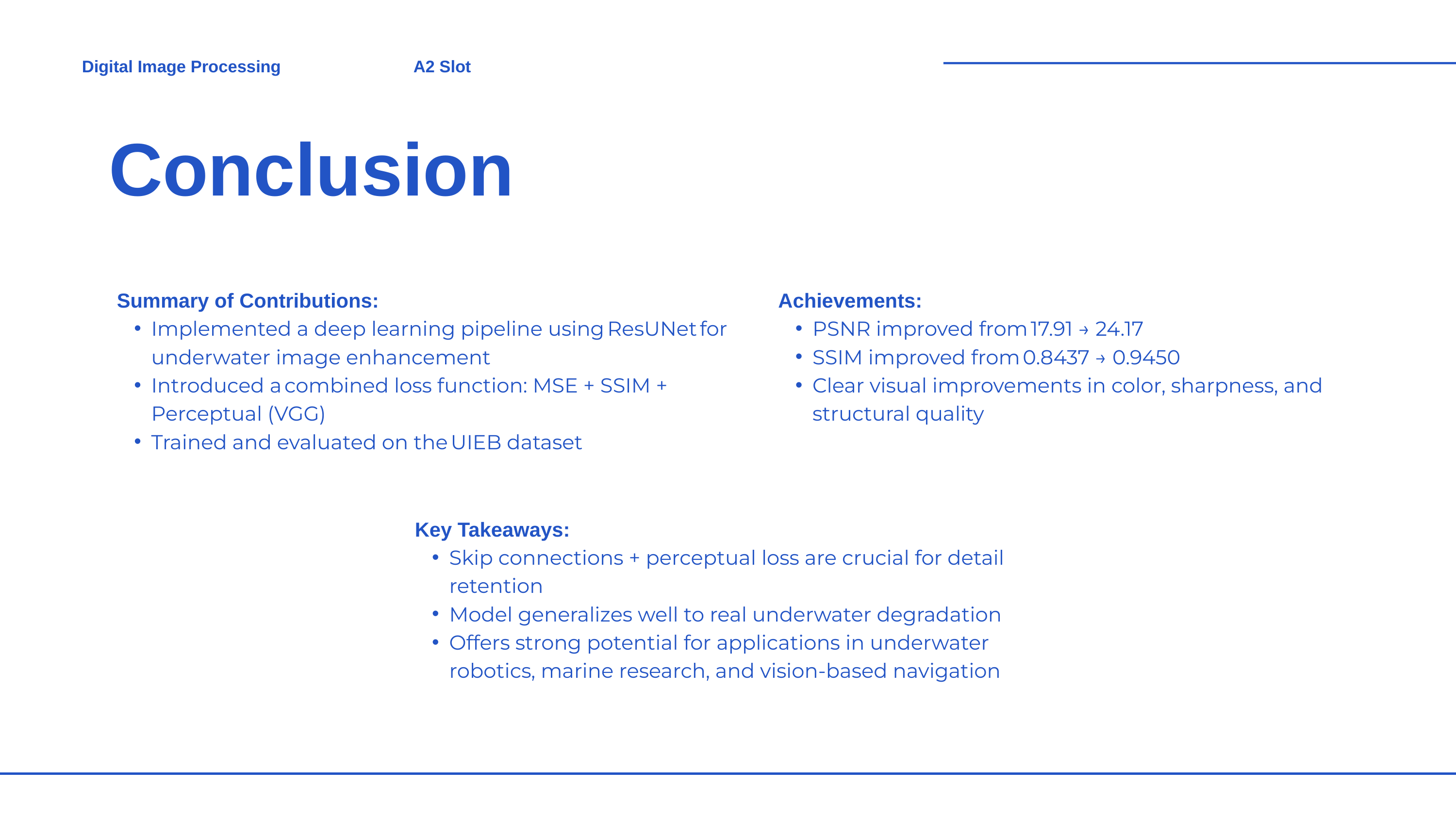

Digital Image Processing
A2 Slot

Conclusion
Summary of Contributions:
Implemented a deep learning pipeline using ResUNet for underwater image enhancement
Introduced a combined loss function: MSE + SSIM + Perceptual (VGG)
Trained and evaluated on the UIEB dataset
Achievements:
PSNR improved from 17.91 → 24.17
SSIM improved from 0.8437 → 0.9450
Clear visual improvements in color, sharpness, and structural quality
Key Takeaways:
Skip connections + perceptual loss are crucial for detail retention
Model generalizes well to real underwater degradation
Offers strong potential for applications in underwater robotics, marine research, and vision-based navigation